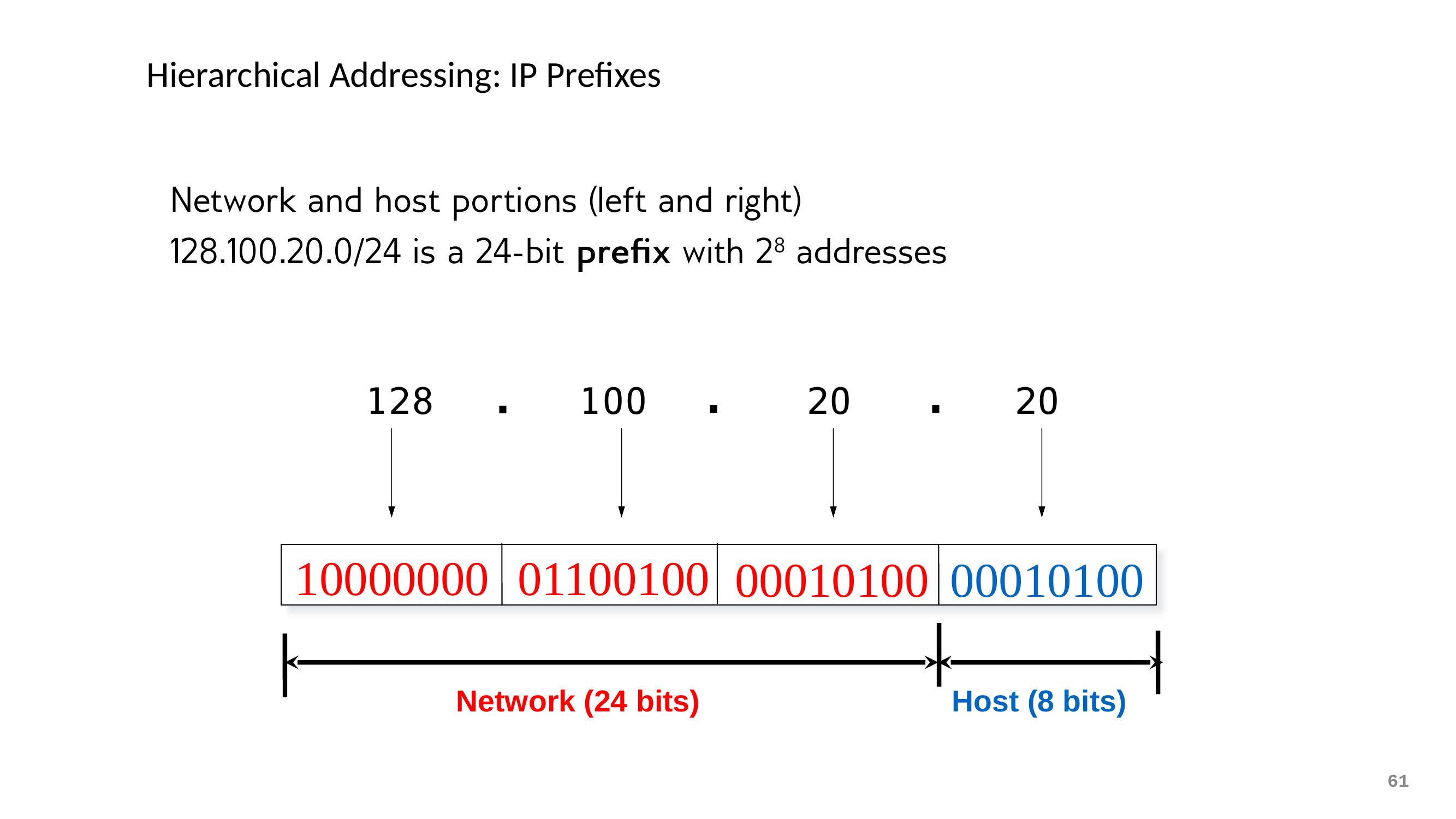

# Hierarchical Addressing: IP Prefixes
Network and host portions (left and right)
128.100.20.0/24 is a 24-bit prefix with 28 addresses
.
.
.
128
100
20
20

10000000
01100100
00010100
00010100

Network (24 bits)
Host (8 bits)
61